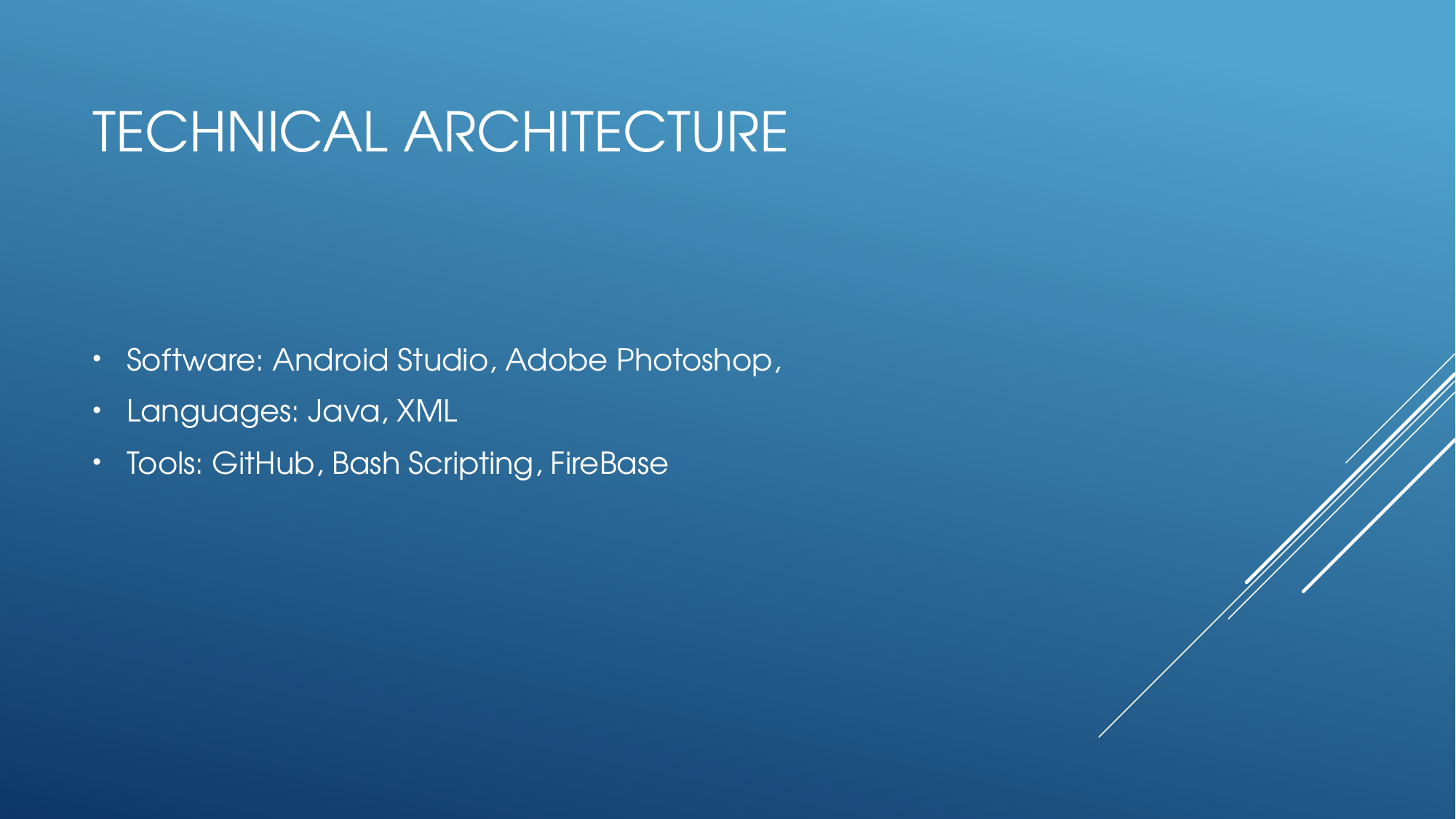

# Technical Architecture
Software: Android Studio, Adobe Photoshop,
Languages: Java, XML
Tools: GitHub, Bash Scripting, FireBase